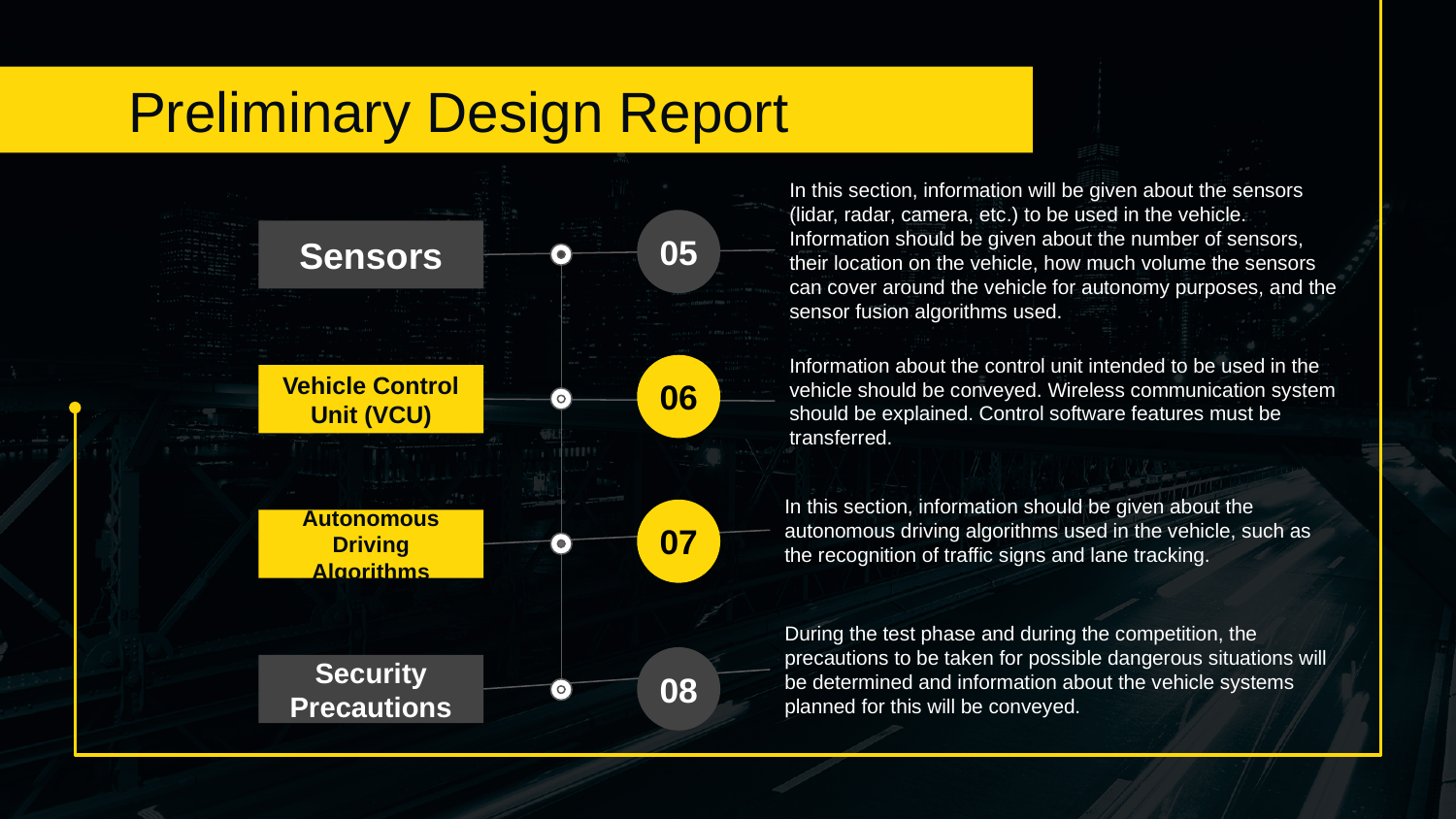

# Preliminary Design Report
In this section, information will be given about the sensors (lidar, radar, camera, etc.) to be used in the vehicle. Information should be given about the number of sensors, their location on the vehicle, how much volume the sensors can cover around the vehicle for autonomy purposes, and the sensor fusion algorithms used.
05
Sensors

Information about the control unit intended to be used in the vehicle should be conveyed. Wireless communication system should be explained. Control software features must be transferred.
06
Vehicle Control Unit (VCU)

In this section, information should be given about the autonomous driving algorithms used in the vehicle, such as the recognition of traffic signs and lane tracking.
07
Autonomous Driving Algorithms

During the test phase and during the competition, the precautions to be taken for possible dangerous situations will be determined and information about the vehicle systems planned for this will be conveyed.
08
Security Precautions